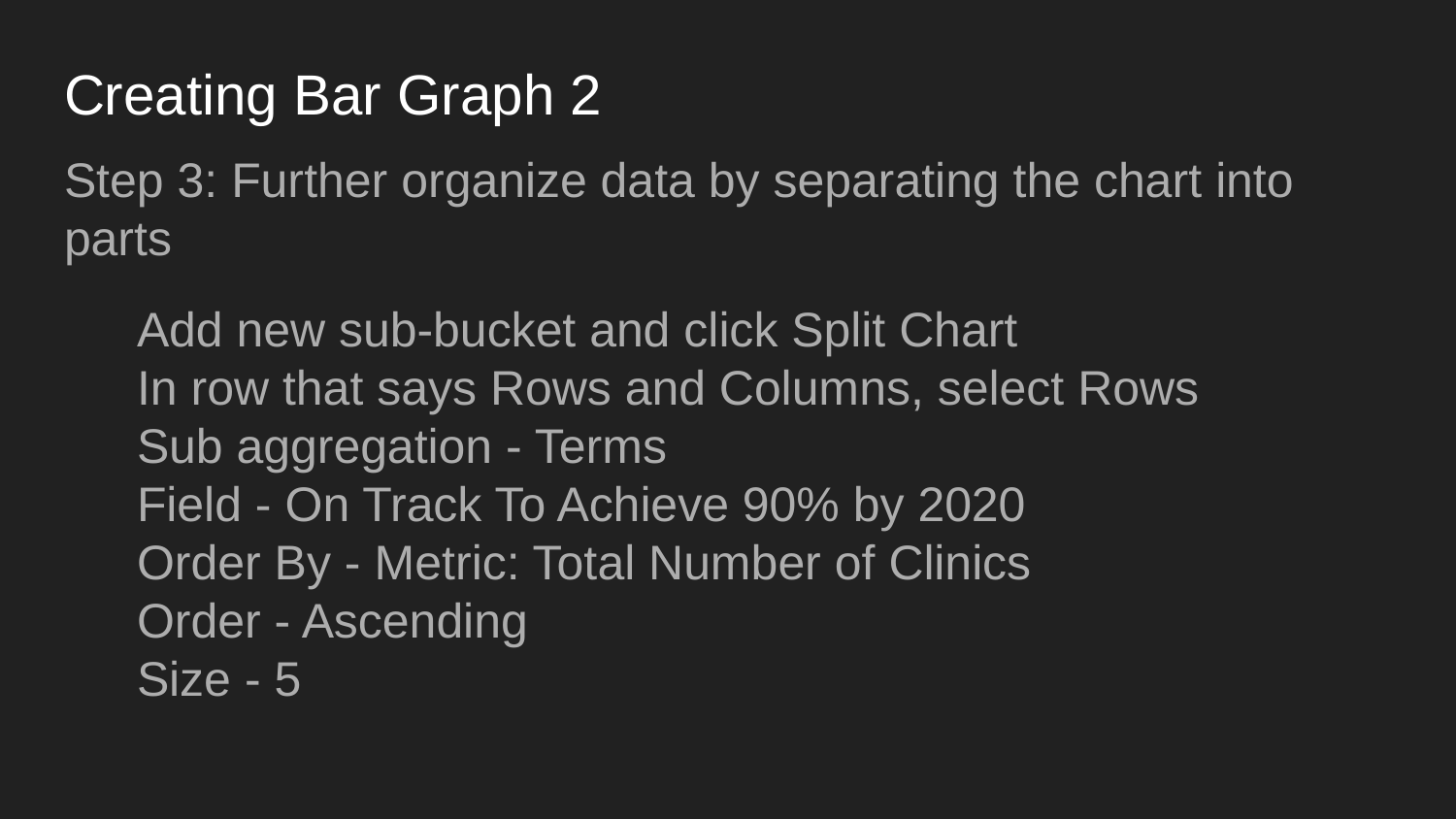

# Creating Bar Graph 2
Step 3: Further organize data by separating the chart into parts
Add new sub-bucket and click Split Chart
In row that says Rows and Columns, select Rows
Sub aggregation - Terms
Field - On Track To Achieve 90% by 2020
Order By - Metric: Total Number of Clinics
Order - Ascending
Size - 5